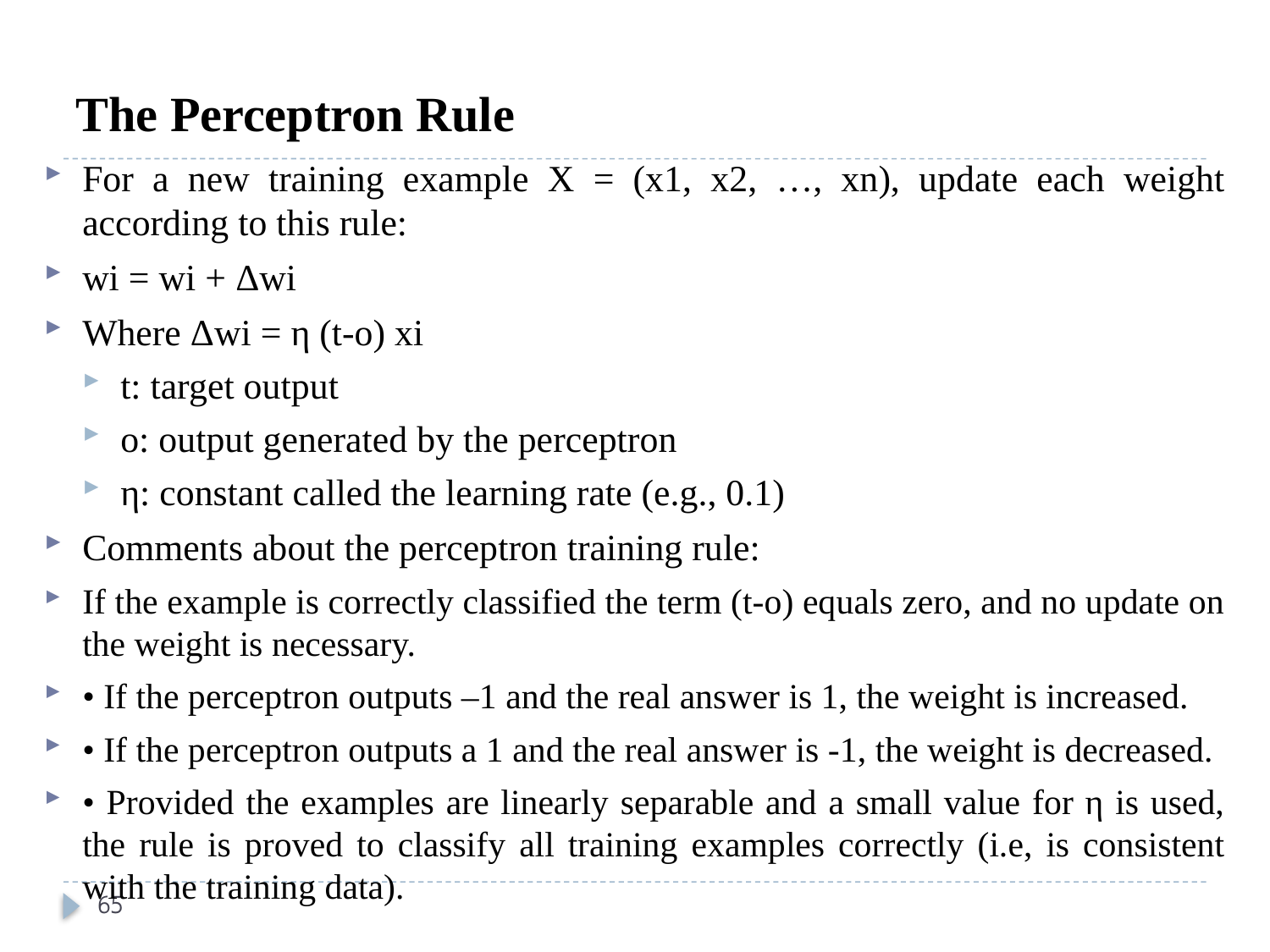

# The Perceptron Rule
For a new training example X = (x1, x2, …, xn), update each weight according to this rule:
wi = wi + Δwi
Where Δwi = η (t-o) xi
t: target output
o: output generated by the perceptron
η: constant called the learning rate (e.g., 0.1)
Comments about the perceptron training rule:
If the example is correctly classified the term (t-o) equals zero, and no update on the weight is necessary.
• If the perceptron outputs –1 and the real answer is 1, the weight is increased.
• If the perceptron outputs a 1 and the real answer is -1, the weight is decreased.
• Provided the examples are linearly separable and a small value for η is used, the rule is proved to classify all training examples correctly (i.e, is consistent with the training data).

65